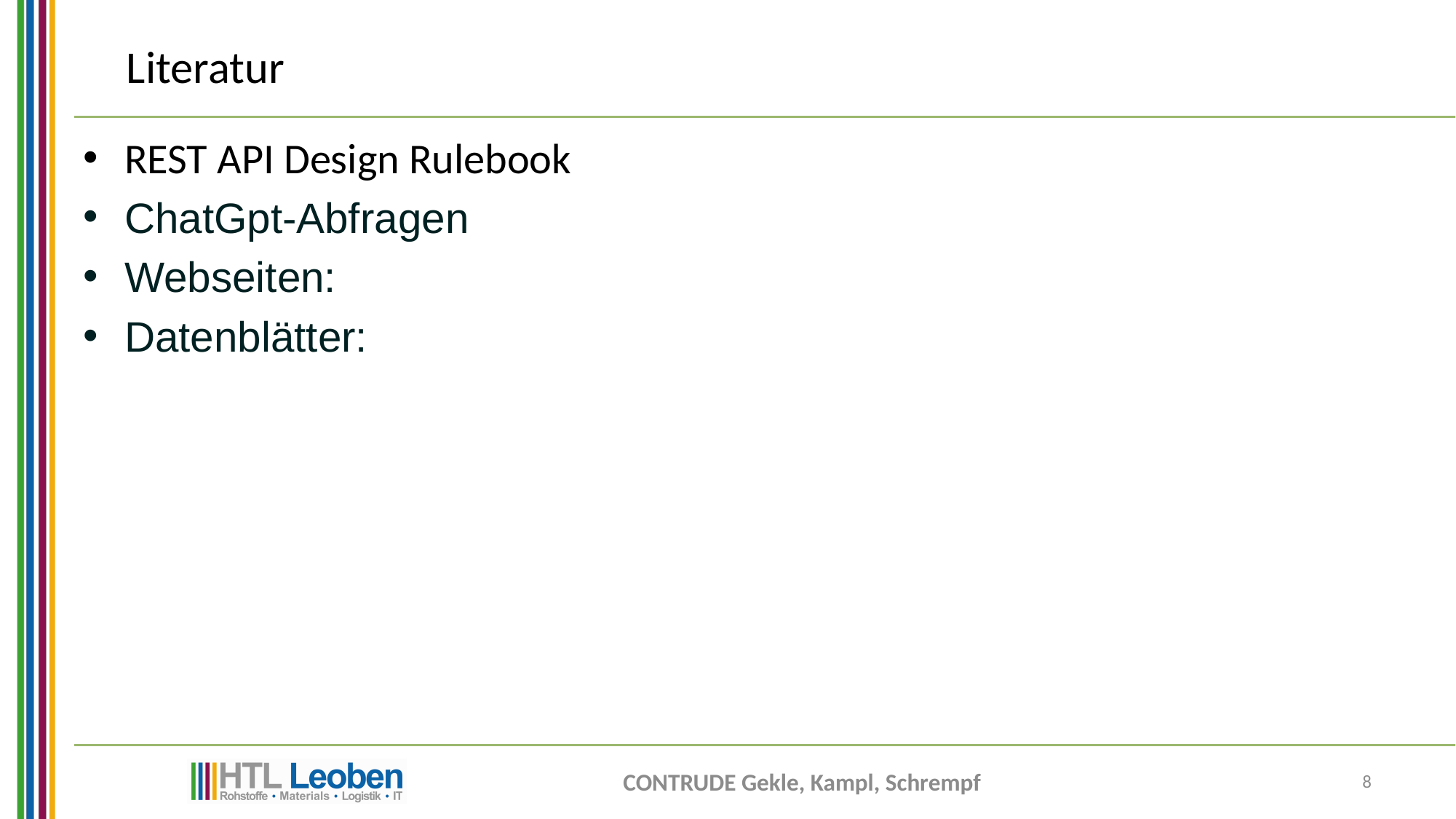

# Literatur
REST API Design Rulebook
ChatGpt-Abfragen
Webseiten:
Datenblätter:

CONTRUDE Gekle, Kampl, Schrempf
8